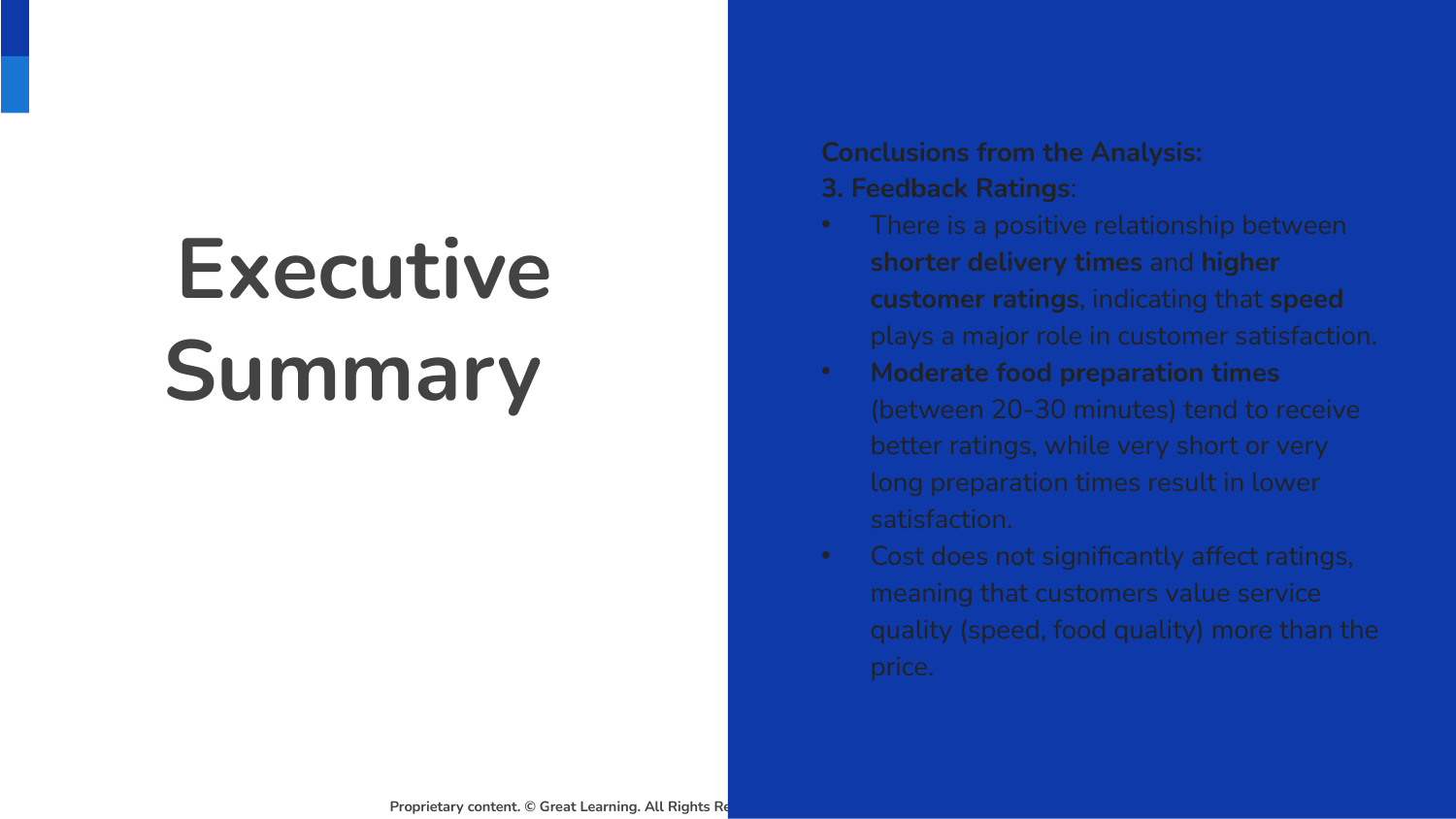

Conclusions from the Analysis:
3. Feedback Ratings:
There is a positive relationship between shorter delivery times and higher customer ratings, indicating that speed plays a major role in customer satisfaction.
Moderate food preparation times (between 20-30 minutes) tend to receive better ratings, while very short or very long preparation times result in lower satisfaction.
Cost does not significantly affect ratings, meaning that customers value service quality (speed, food quality) more than the price.

# Executive Summary